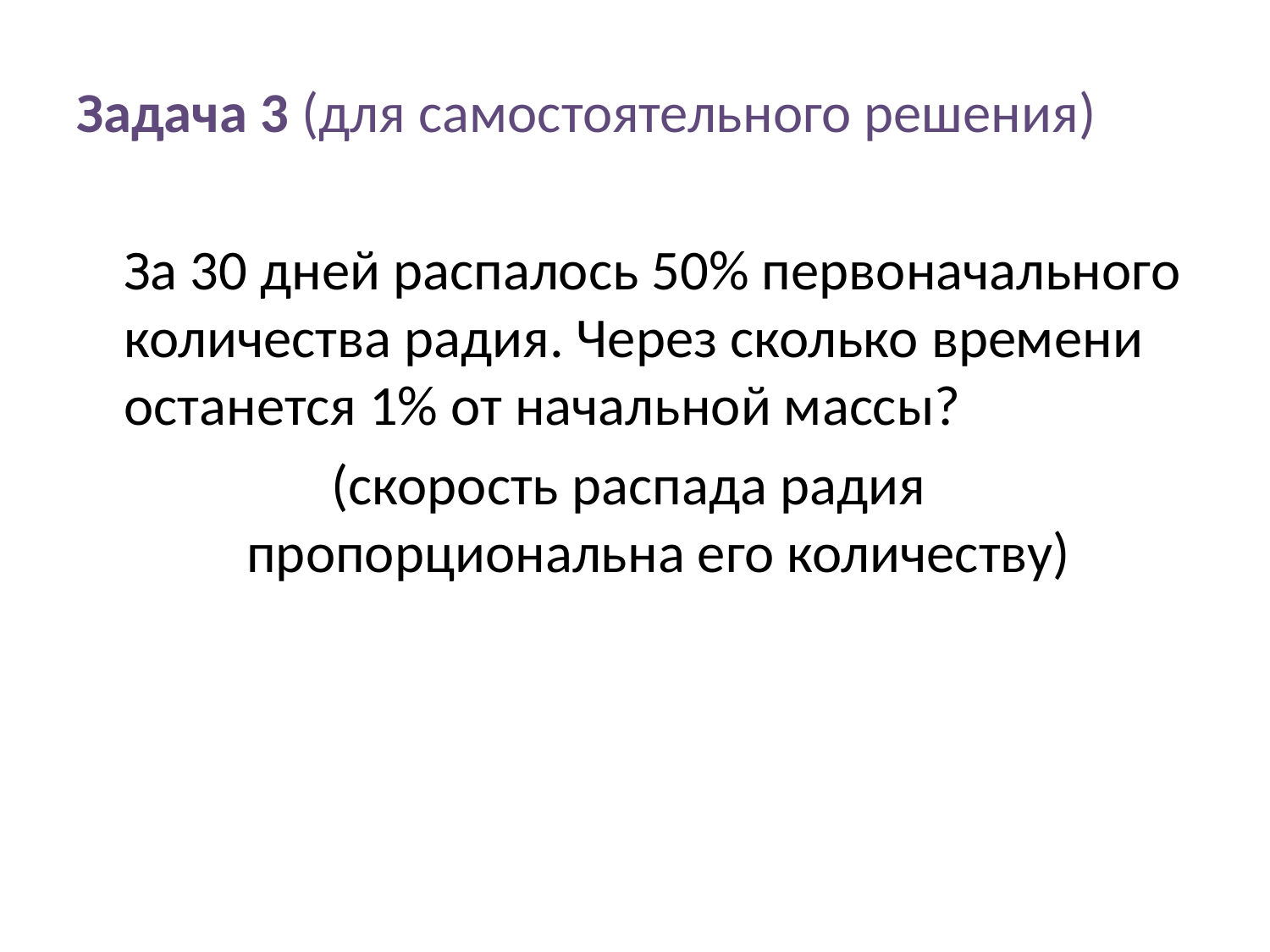

Задача 3 (для самостоятельного решения)

	За 30 дней распалось 50% первоначального количества радия. Через сколько времени останется 1% от начальной массы?
(скорость распада радия
пропорциональна его количеству)